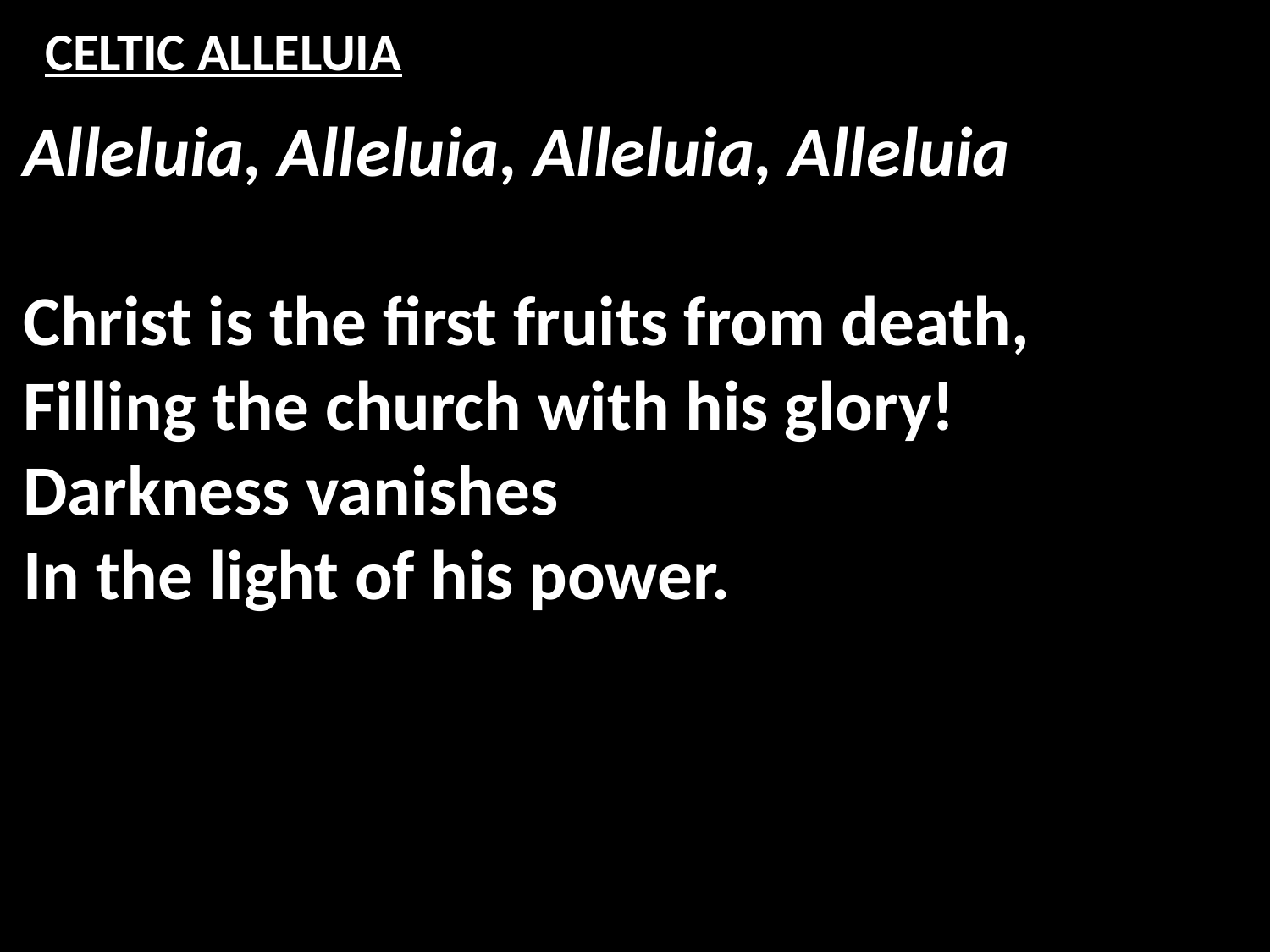

# CELTIC ALLELUIA
Alleluia, Alleluia, Alleluia, Alleluia

Christ is the first fruits from death,
Filling the church with his glory!
Darkness vanishes
In the light of his power.